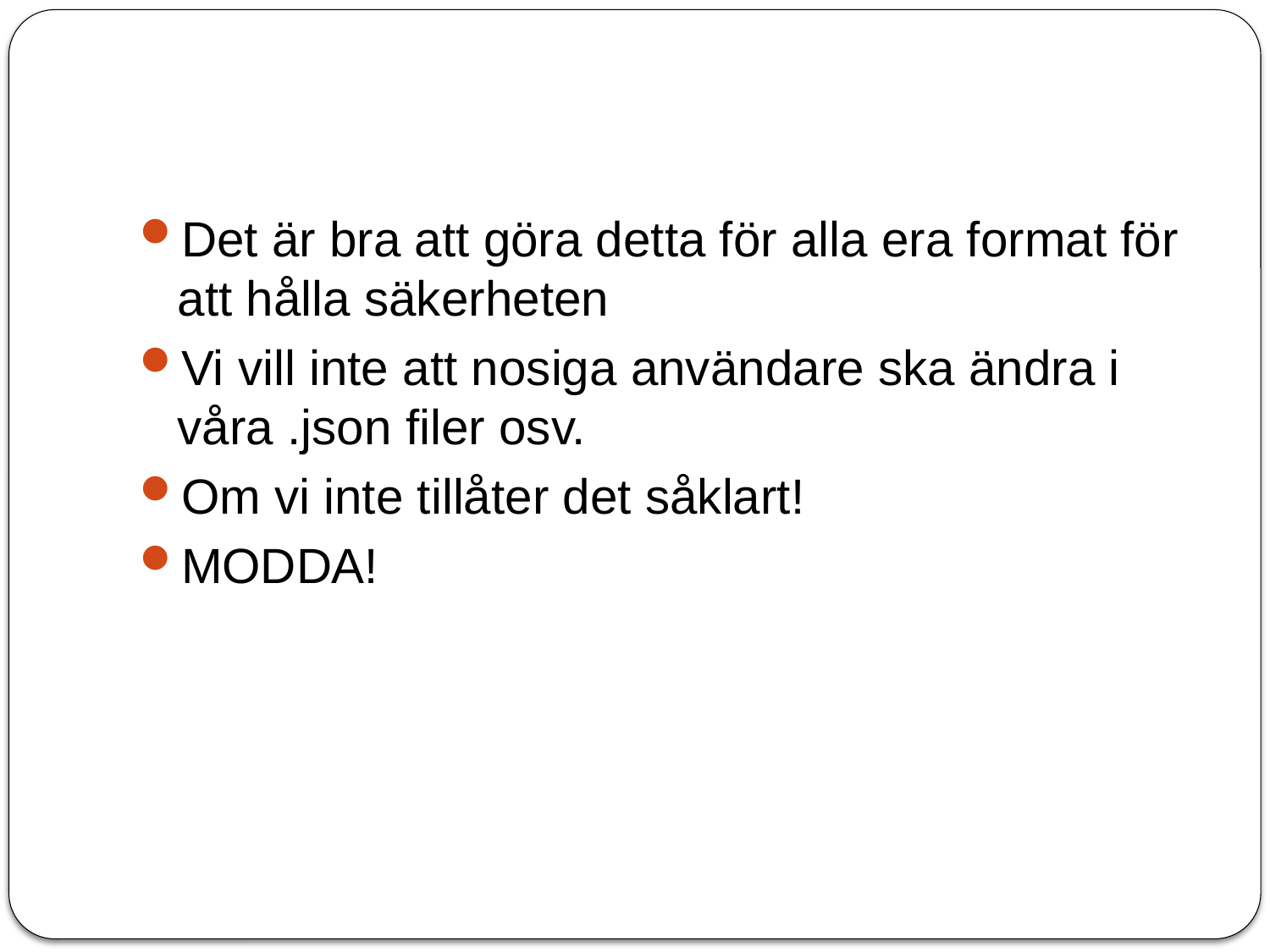

#
Det är bra att göra detta för alla era format för att hålla säkerheten
Vi vill inte att nosiga användare ska ändra i våra .json filer osv.
Om vi inte tillåter det såklart!
MODDA!